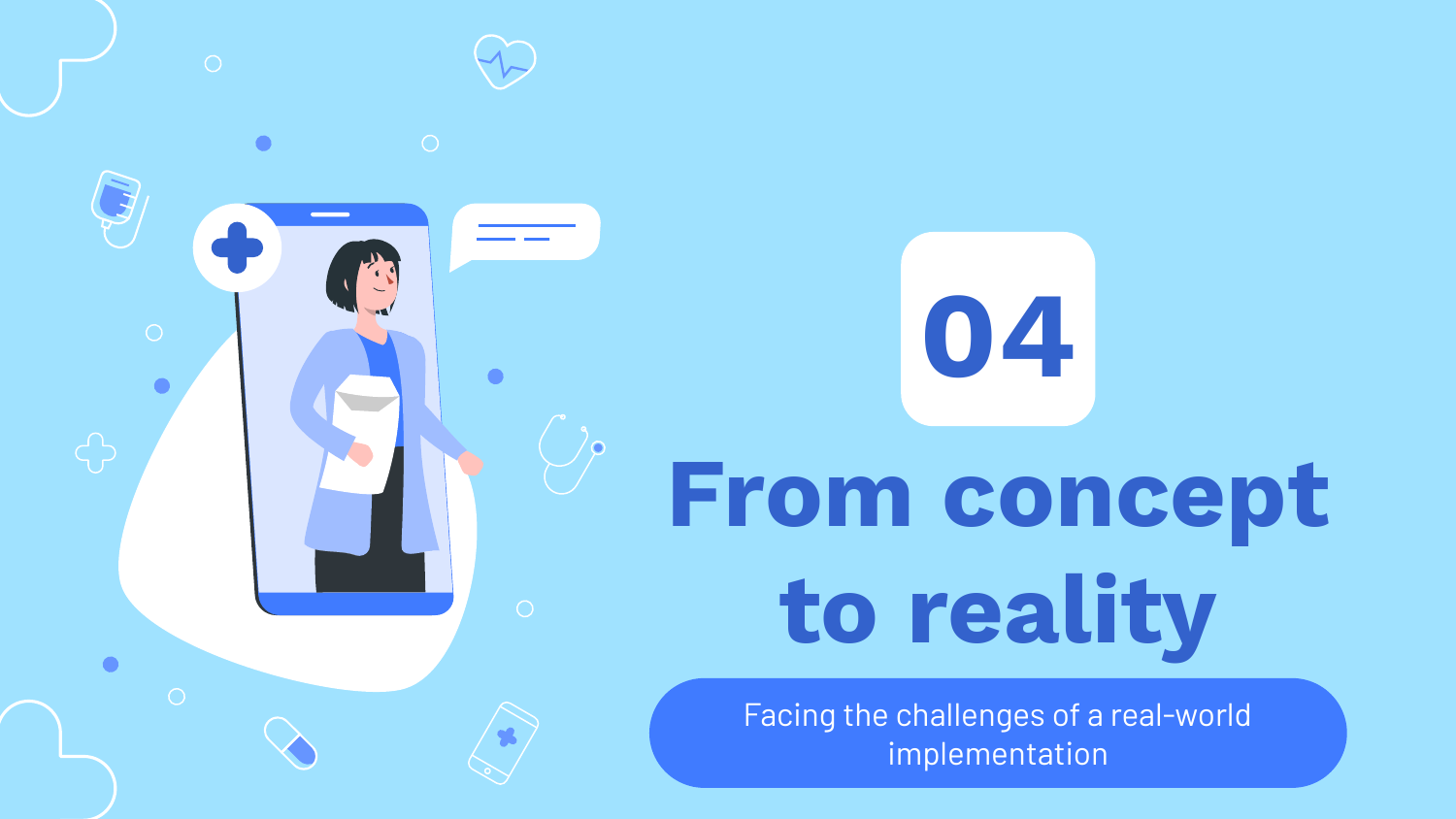

04

# From concept to reality

Facing the challenges of a real-world implementation